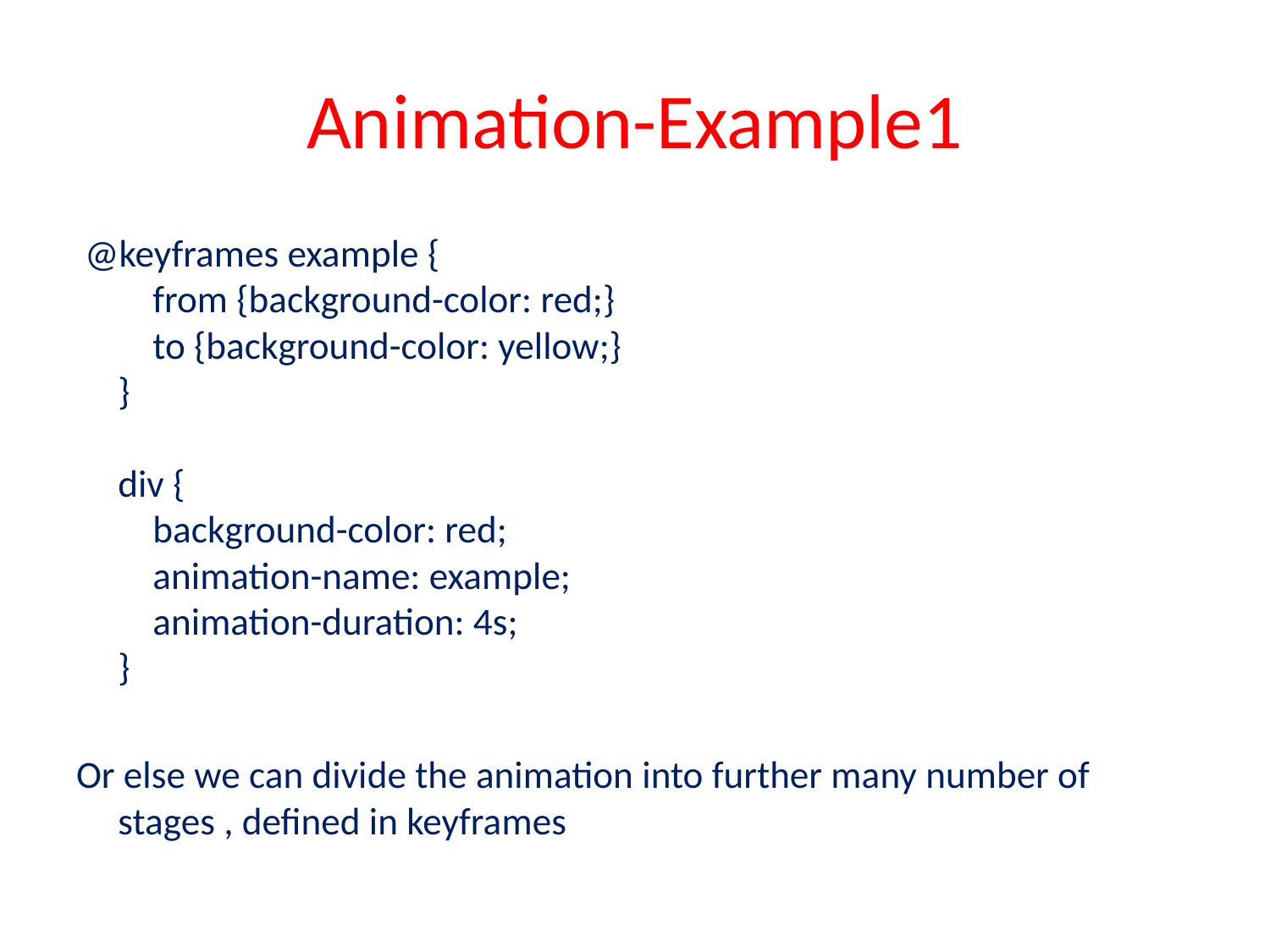

# Animation-Example1
 @keyframes example {
    from {background-color: red;}
    to {background-color: yellow;}
}
div {
    background-color: red;
    animation-name: example;
    animation-duration: 4s;
}

Or else we can divide the animation into further many number of stages , defined in keyframes